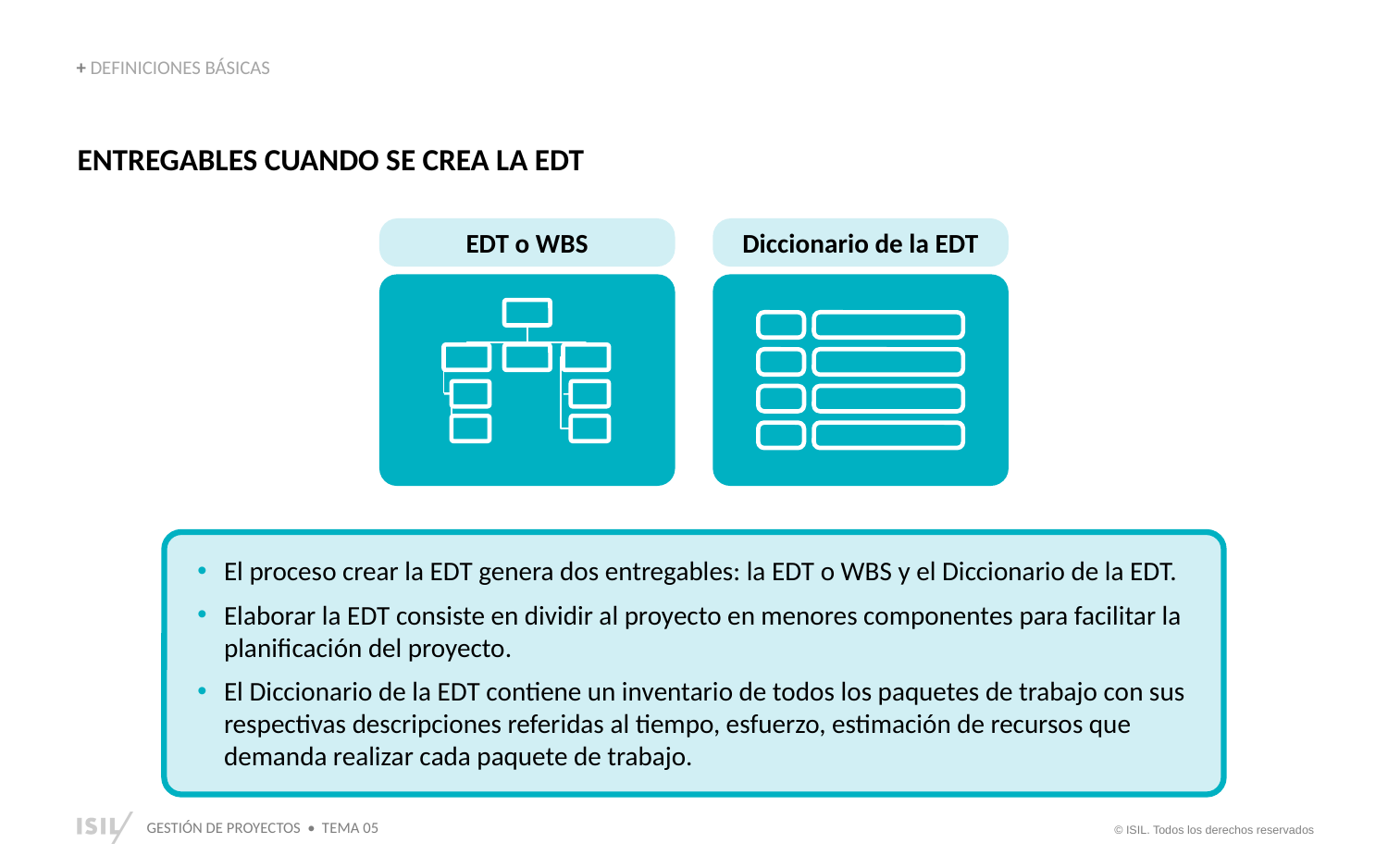

+ DEFINICIONES BÁSICAS
ENTREGABLES CUANDO SE CREA LA EDT
EDT o WBS
Diccionario de la EDT

El proceso crear la EDT genera dos entregables: la EDT o WBS y el Diccionario de la EDT.
Elaborar la EDT consiste en dividir al proyecto en menores componentes para facilitar la planificación del proyecto.
El Diccionario de la EDT contiene un inventario de todos los paquetes de trabajo con sus respectivas descripciones referidas al tiempo, esfuerzo, estimación de recursos que demanda realizar cada paquete de trabajo.